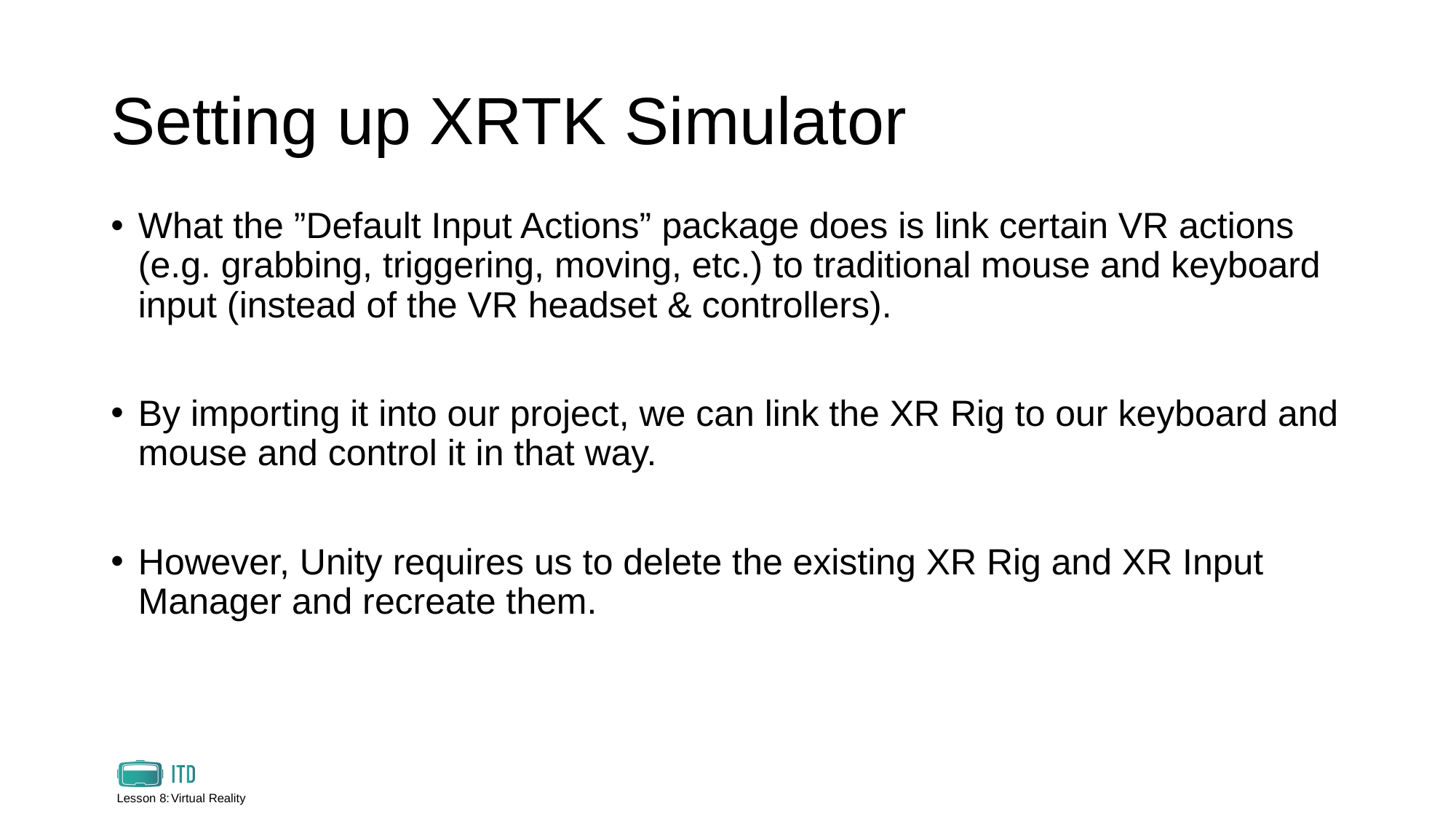

# Setting up XRTK Simulator
What the ”Default Input Actions” package does is link certain VR actions (e.g. grabbing, triggering, moving, etc.) to traditional mouse and keyboard input (instead of the VR headset & controllers).

By importing it into our project, we can link the XR Rig to our keyboard and mouse and control it in that way.

However, Unity requires us to delete the existing XR Rig and XR Input Manager and recreate them.